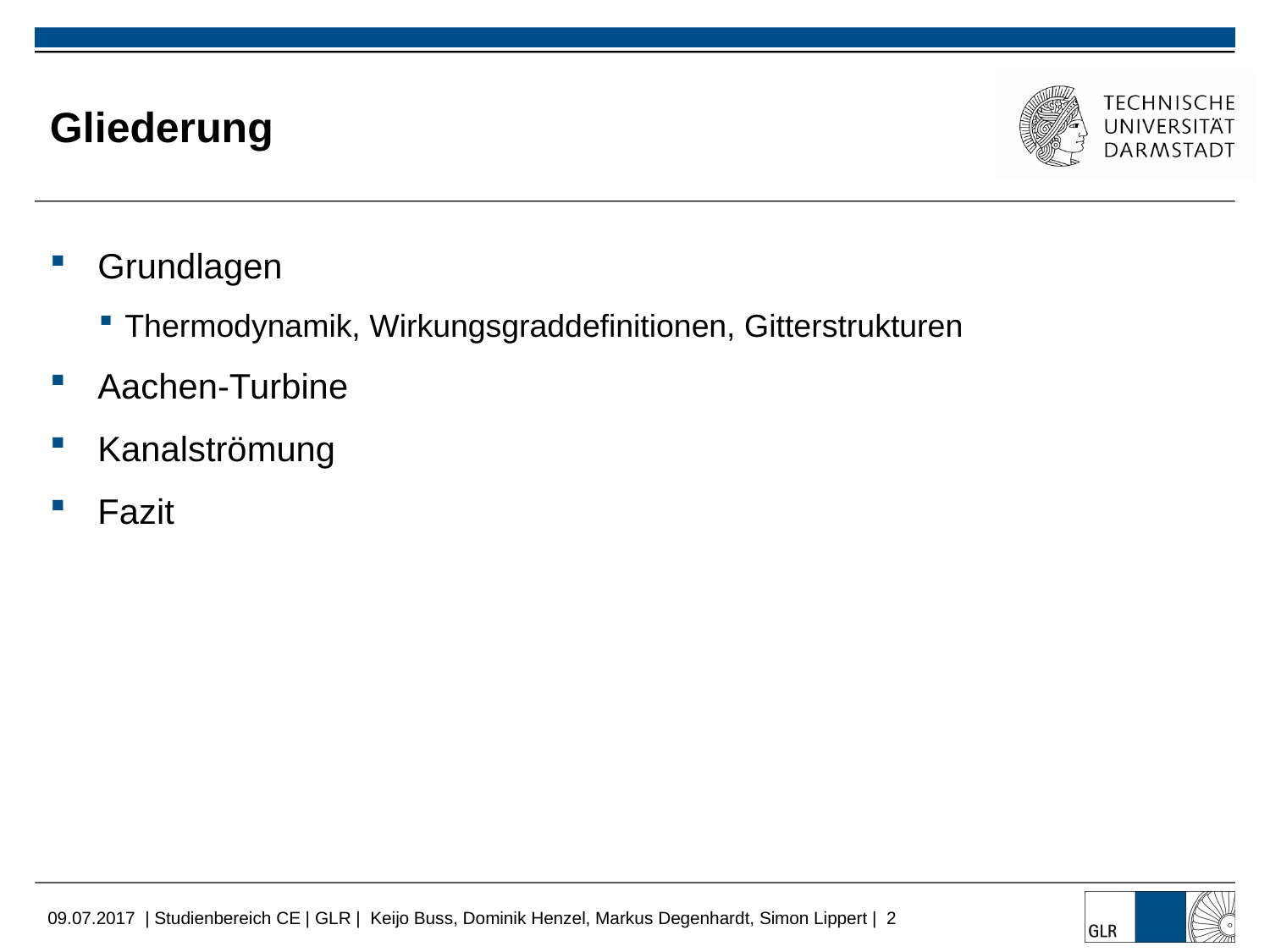

# Gliederung
Grundlagen
Thermodynamik, Wirkungsgraddefinitionen, Gitterstrukturen
Aachen-Turbine
Kanalströmung
Fazit